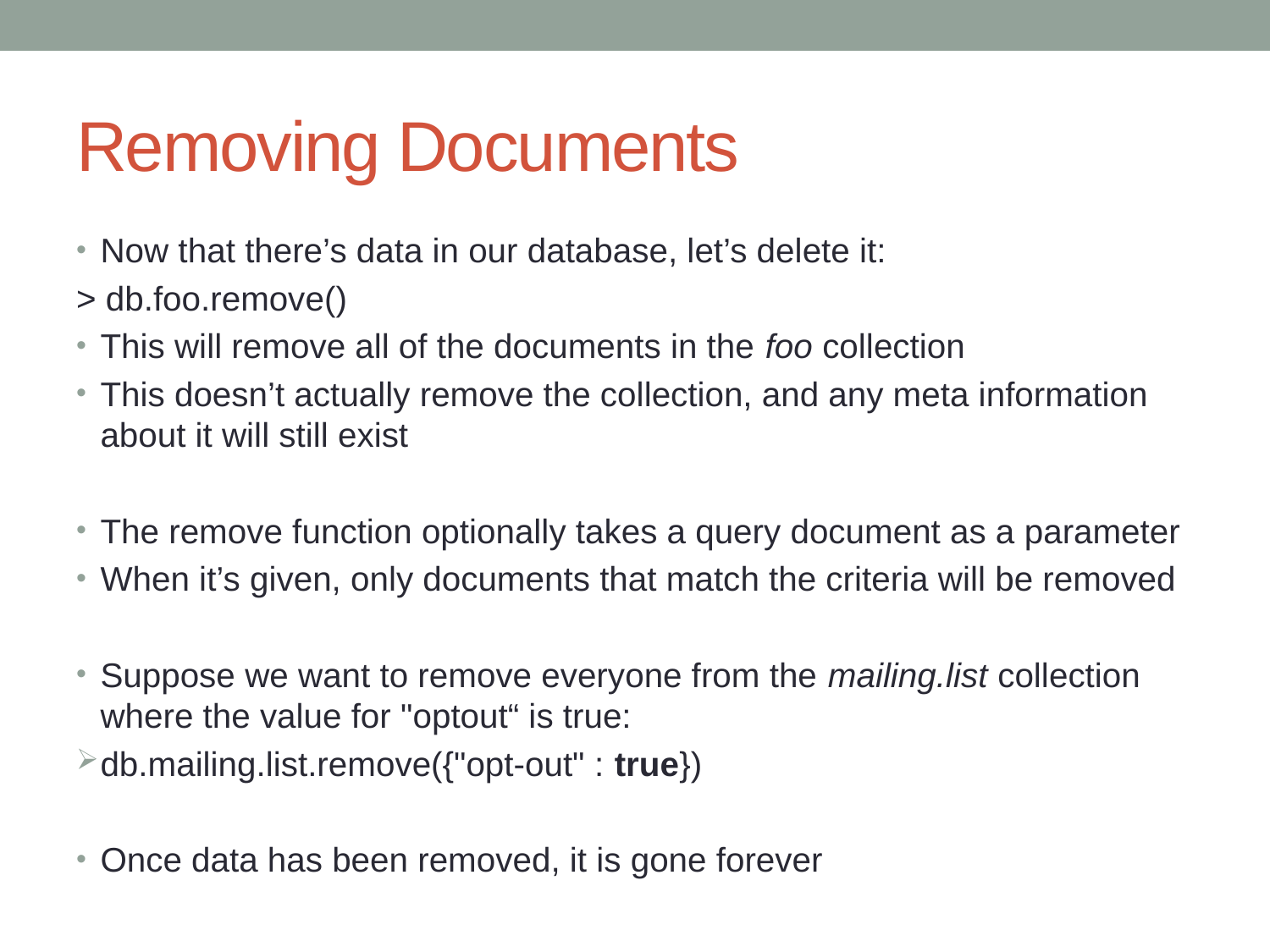

# Removing Documents
Now that there’s data in our database, let’s delete it:
> db.foo.remove()
This will remove all of the documents in the foo collection
This doesn’t actually remove the collection, and any meta information about it will still exist

The remove function optionally takes a query document as a parameter
When it’s given, only documents that match the criteria will be removed

Suppose we want to remove everyone from the mailing.list collection where the value for "optout“ is true:
db.mailing.list.remove({"opt-out" : true})

Once data has been removed, it is gone forever